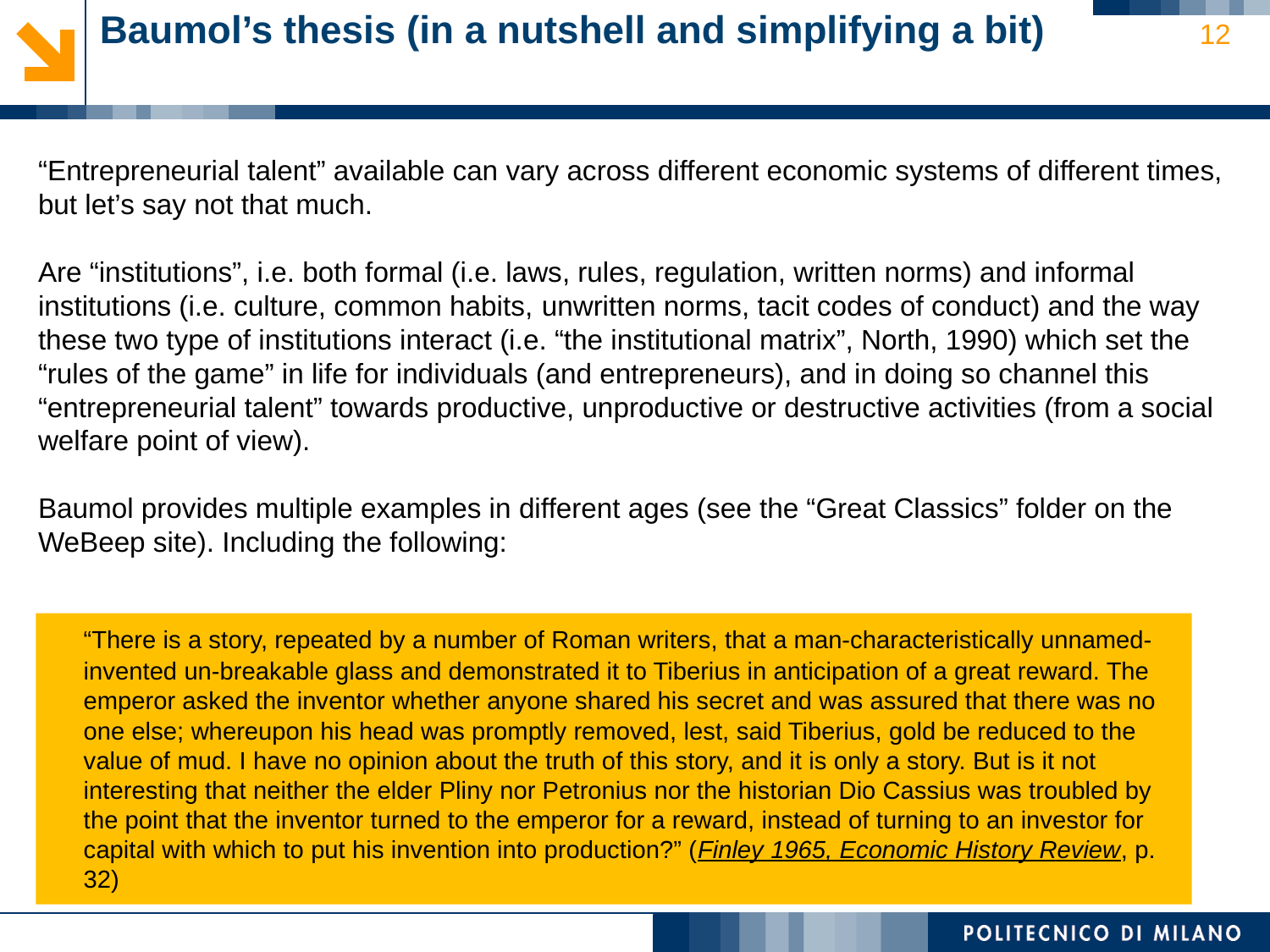

# Baumol’s thesis (in a nutshell and simplifying a bit)
12

“Entrepreneurial talent” available can vary across different economic systems of different times, but let’s say not that much.

Are “institutions”, i.e. both formal (i.e. laws, rules, regulation, written norms) and informal institutions (i.e. culture, common habits, unwritten norms, tacit codes of conduct) and the way these two type of institutions interact (i.e. “the institutional matrix”, North, 1990) which set the “rules of the game” in life for individuals (and entrepreneurs), and in doing so channel this “entrepreneurial talent” towards productive, unproductive or destructive activities (from a social welfare point of view).

Baumol provides multiple examples in different ages (see the “Great Classics” folder on the WeBeep site). Including the following:

	“There is a story, repeated by a number of Roman writers, that a man-characteristically unnamed-invented un-breakable glass and demonstrated it to Tiberius in anticipation of a great reward. The emperor asked the inventor whether anyone shared his secret and was assured that there was no one else; whereupon his head was promptly removed, lest, said Tiberius, gold be reduced to the value of mud. I have no opinion about the truth of this story, and it is only a story. But is it not interesting that neither the elder Pliny nor Petronius nor the historian Dio Cassius was troubled by the point that the inventor turned to the emperor for a reward, instead of turning to an investor for capital with which to put his invention into production?” (Finley 1965, Economic History Review, p. 32)